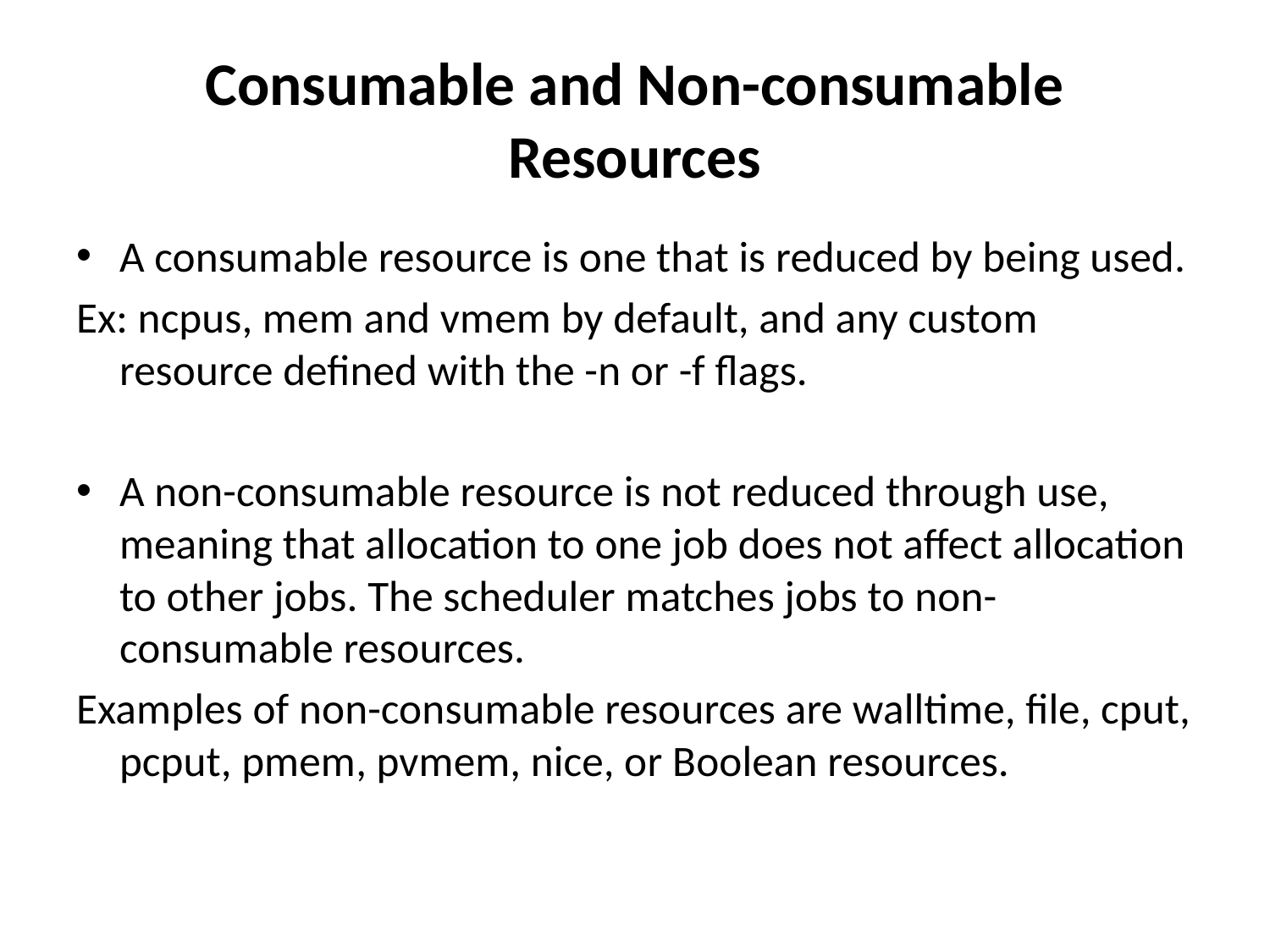

# Consumable and Non-consumable Resources
A consumable resource is one that is reduced by being used.
Ex: ncpus, mem and vmem by default, and any custom resource defined with the -n or -f flags.

A non-consumable resource is not reduced through use, meaning that allocation to one job does not affect allocation to other jobs. The scheduler matches jobs to non-consumable resources.
Examples of non-consumable resources are walltime, file, cput, pcput, pmem, pvmem, nice, or Boolean resources.